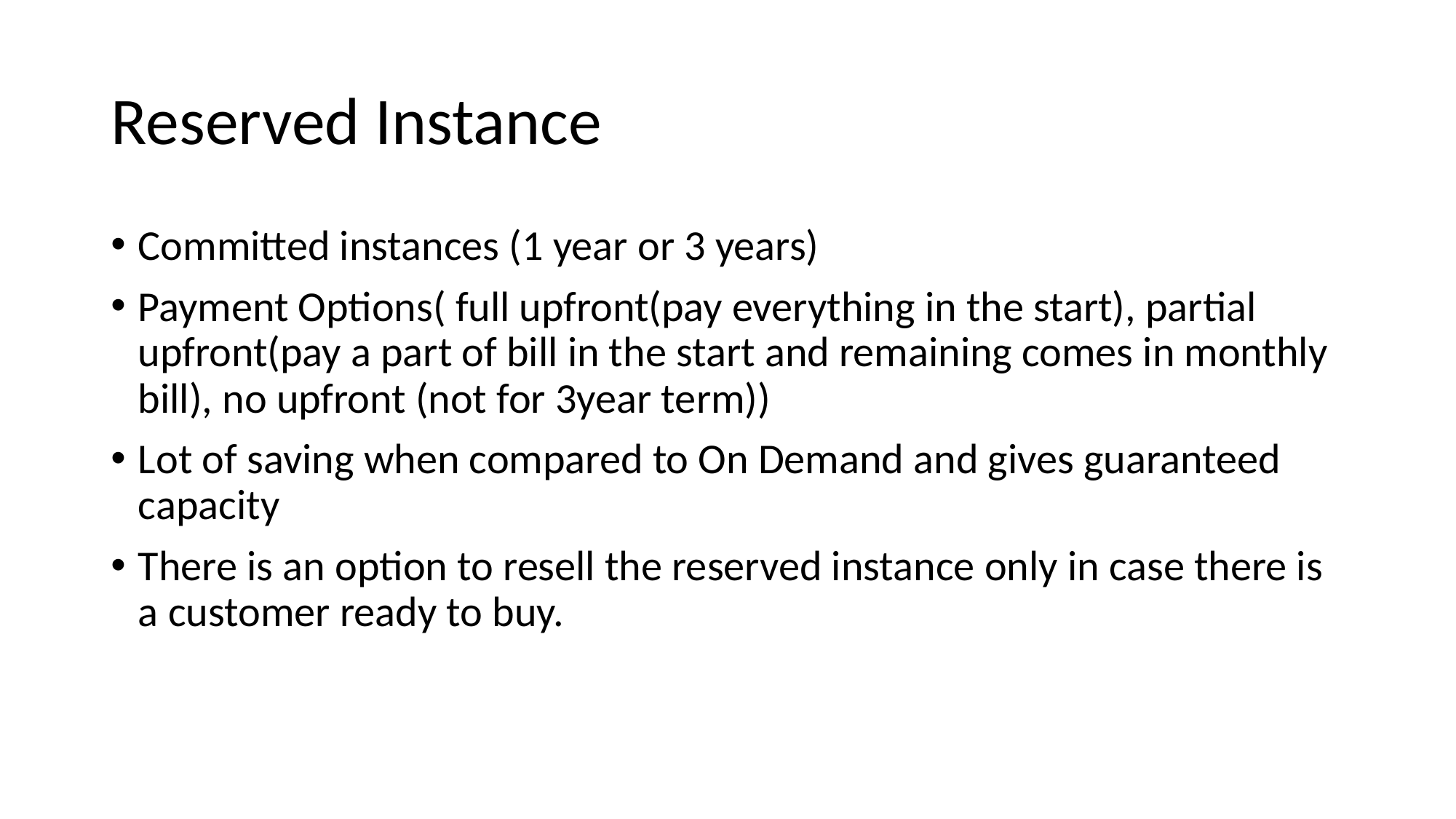

# Reserved Instance
Committed instances (1 year or 3 years)
Payment Options( full upfront(pay everything in the start), partial upfront(pay a part of bill in the start and remaining comes in monthly bill), no upfront (not for 3year term))
Lot of saving when compared to On Demand and gives guaranteed capacity
There is an option to resell the reserved instance only in case there is a customer ready to buy.